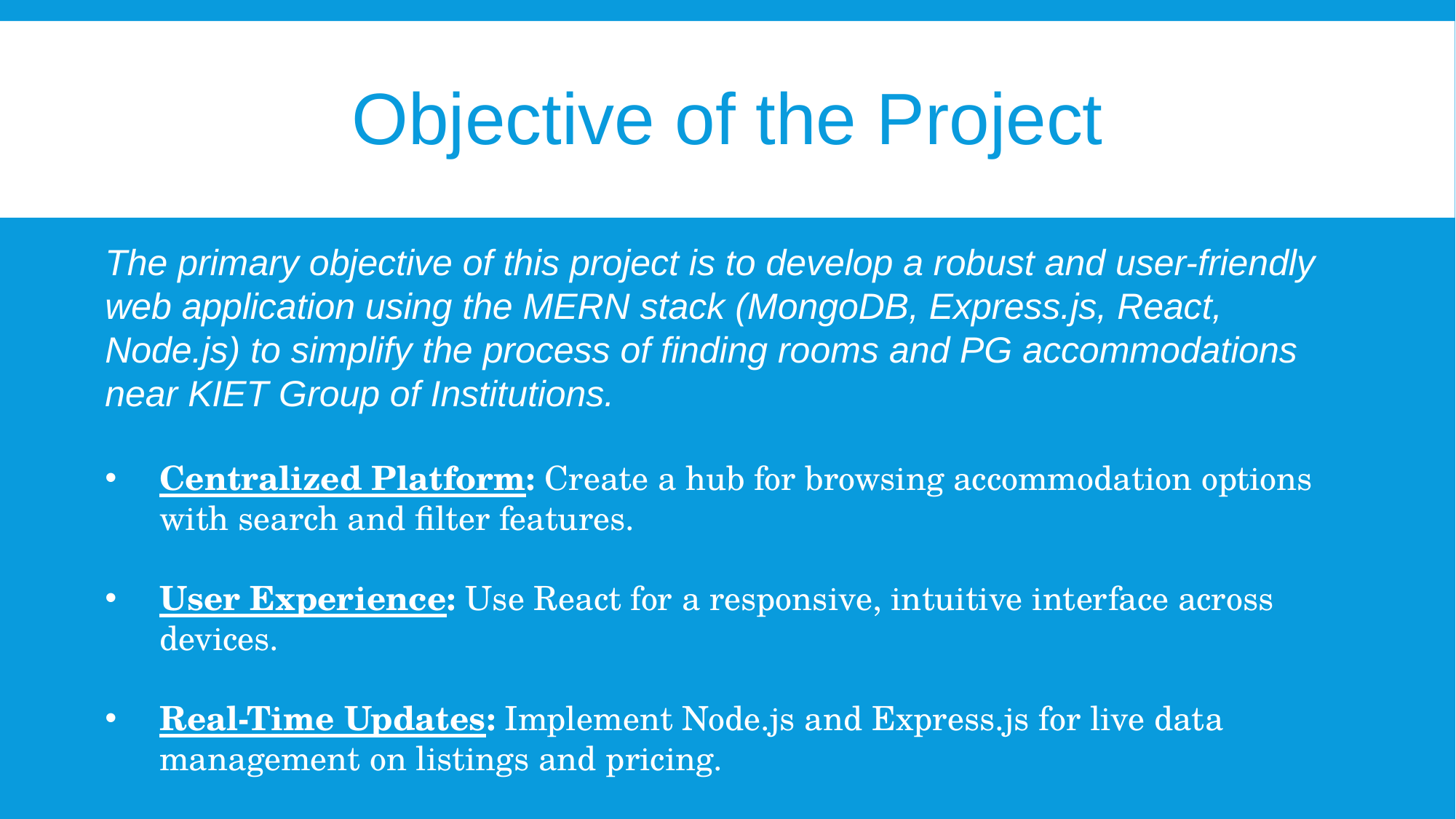

Objective of the Project
The primary objective of this project is to develop a robust and user-friendly web application using the MERN stack (MongoDB, Express.js, React, Node.js) to simplify the process of finding rooms and PG accommodations near KIET Group of Institutions.

Centralized Platform: Create a hub for browsing accommodation options with search and filter features.

User Experience: Use React for a responsive, intuitive interface across devices.

Real-Time Updates: Implement Node.js and Express.js for live data management on listings and pricing.